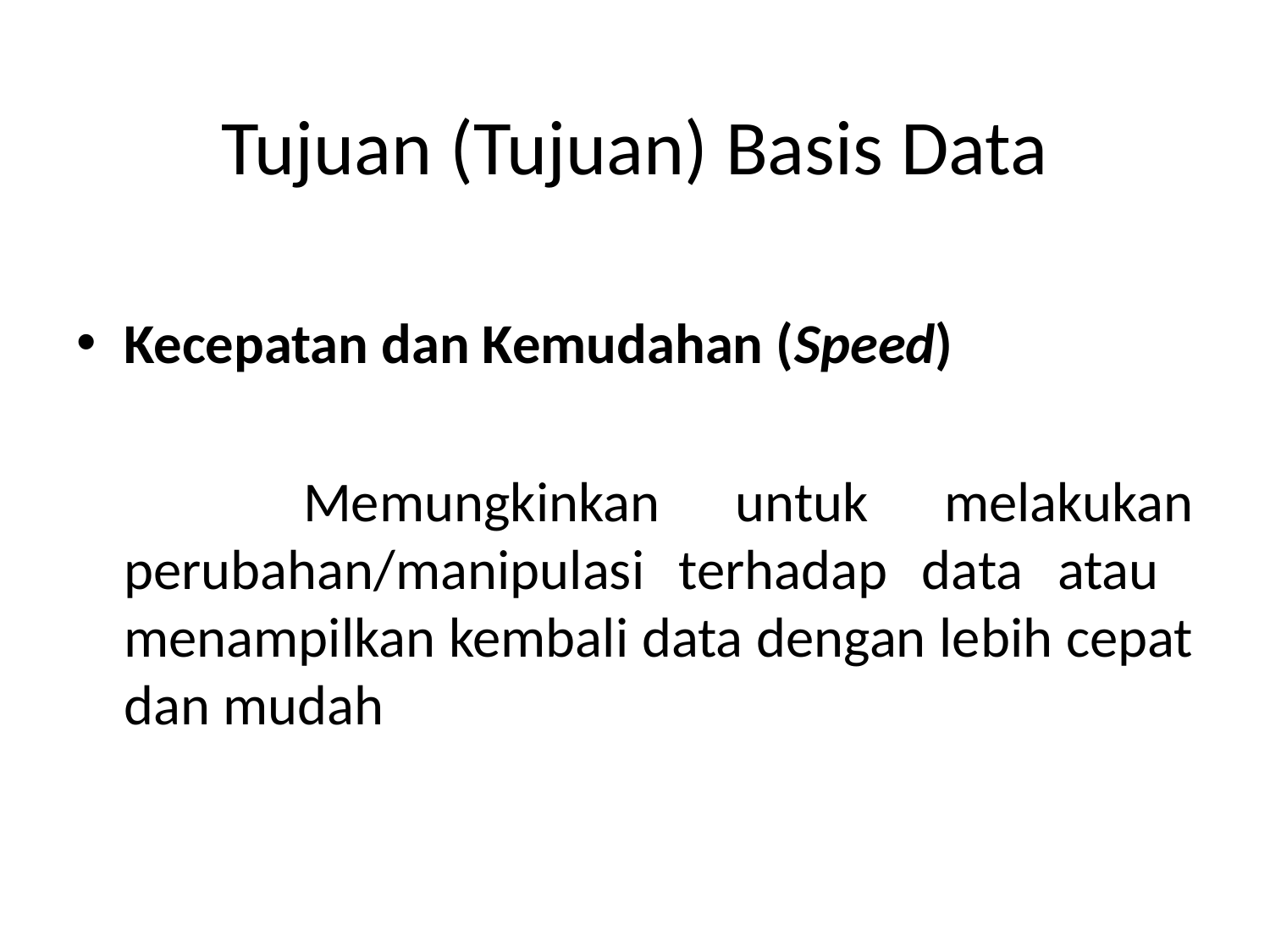

# Tujuan (Tujuan) Basis Data

Kecepatan dan Kemudahan (Speed)

   Memungkinkan untuk melakukan perubahan/manipulasi terhadap data atau  menampilkan kembali data dengan lebih cepat dan mudah